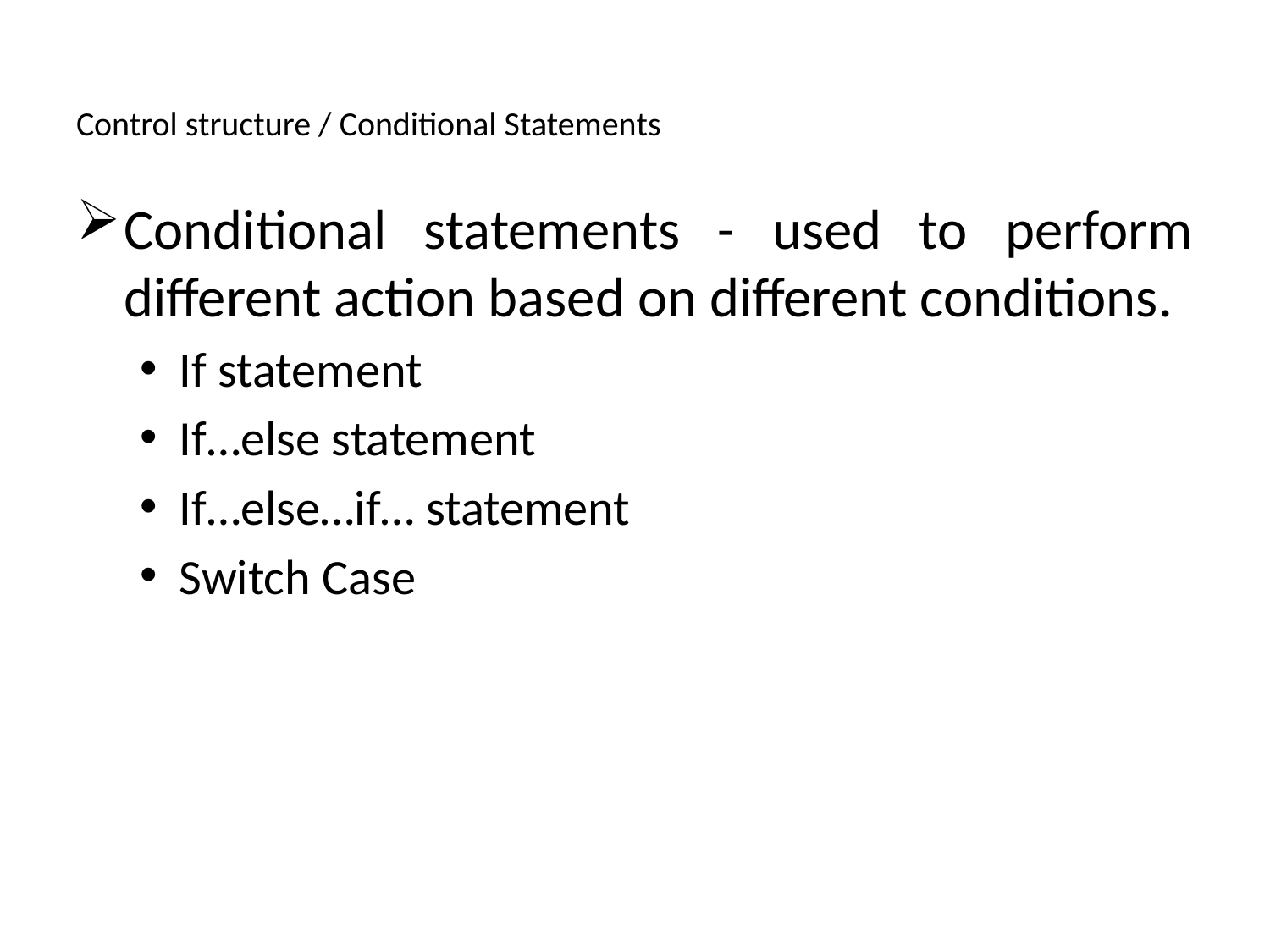

# Control structure / Conditional Statements
Conditional statements - used to perform different action based on different conditions.
If statement
If…else statement
If…else…if… statement
Switch Case